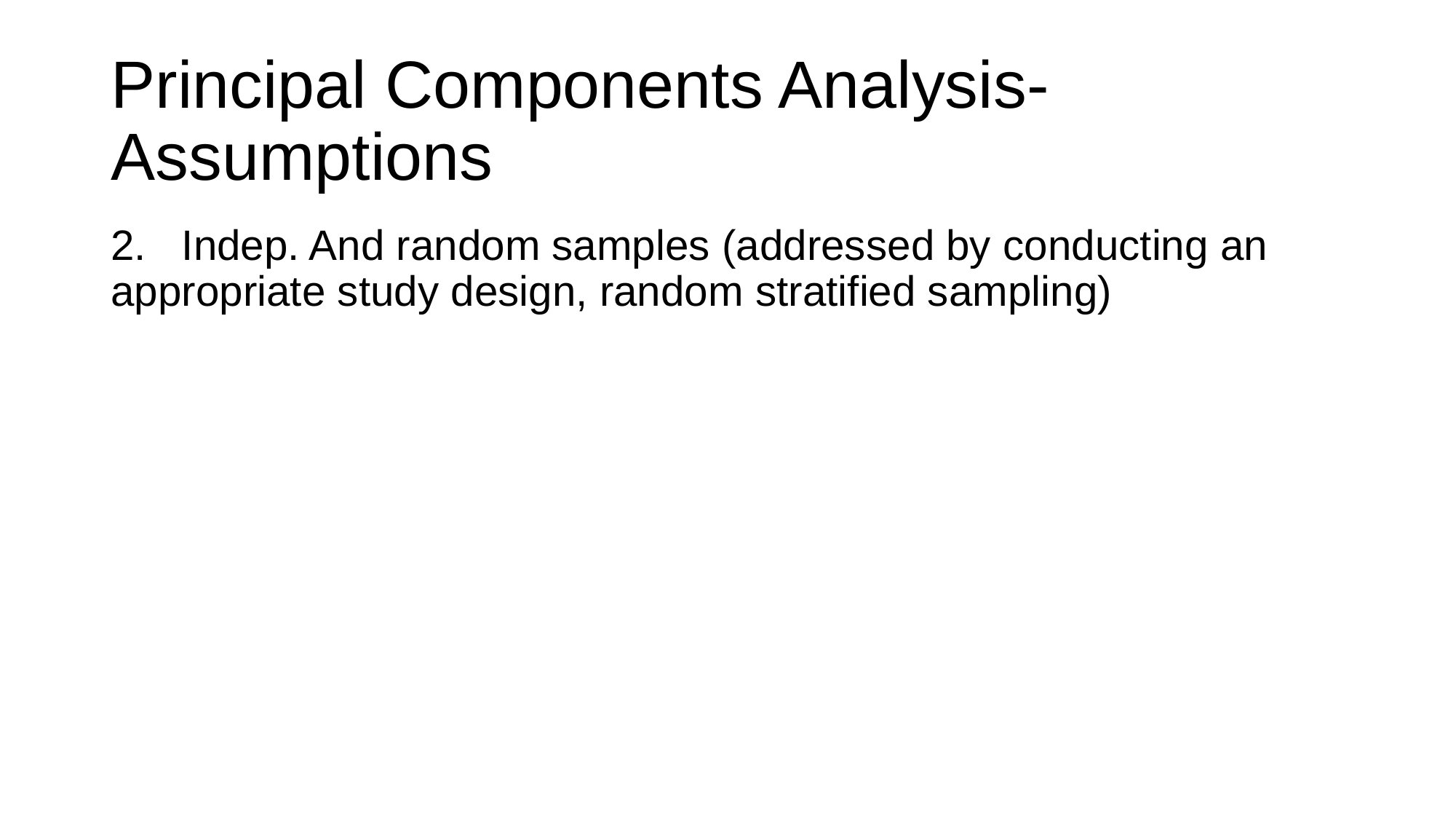

# Principal Components Analysis- Assumptions
2.   Indep. And random samples (addressed by conducting an appropriate study design, random stratified sampling)